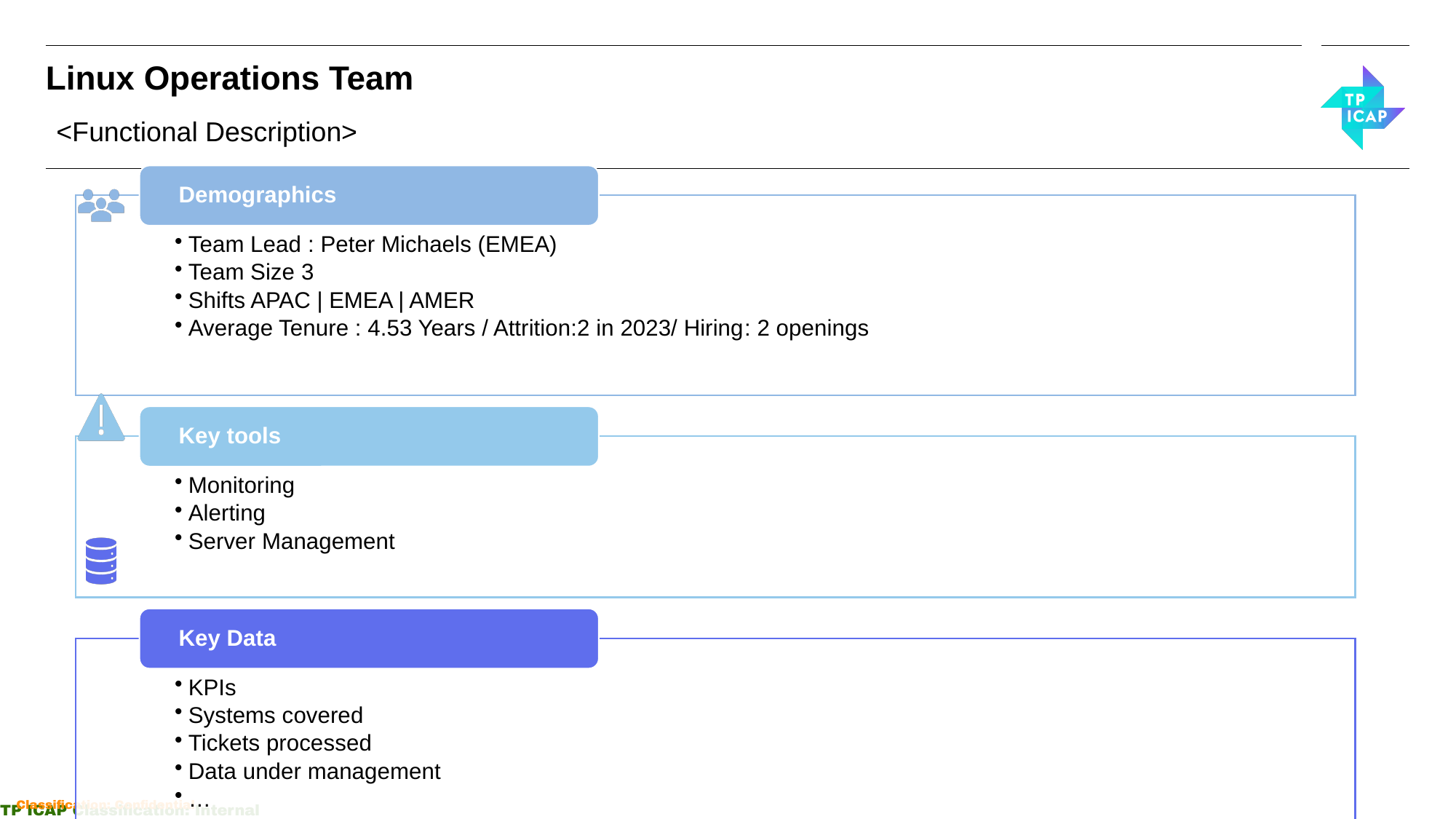

Linux Operations Team
<Functional Description>
Team Lead​ : Peter Michaels (EMEA)
Team Size​ 3
Shifts​ APAC | EMEA | AMER
Average Tenure : 4.53 Years / Attrition:2 in 2023/ Hiring​: 2 openings
Demographics​
Monitoring
Alerting​
Server Management
Key tools​
KPIs​
Systems covered​
Tickets processed​
Data under management​
…​
Key Data​